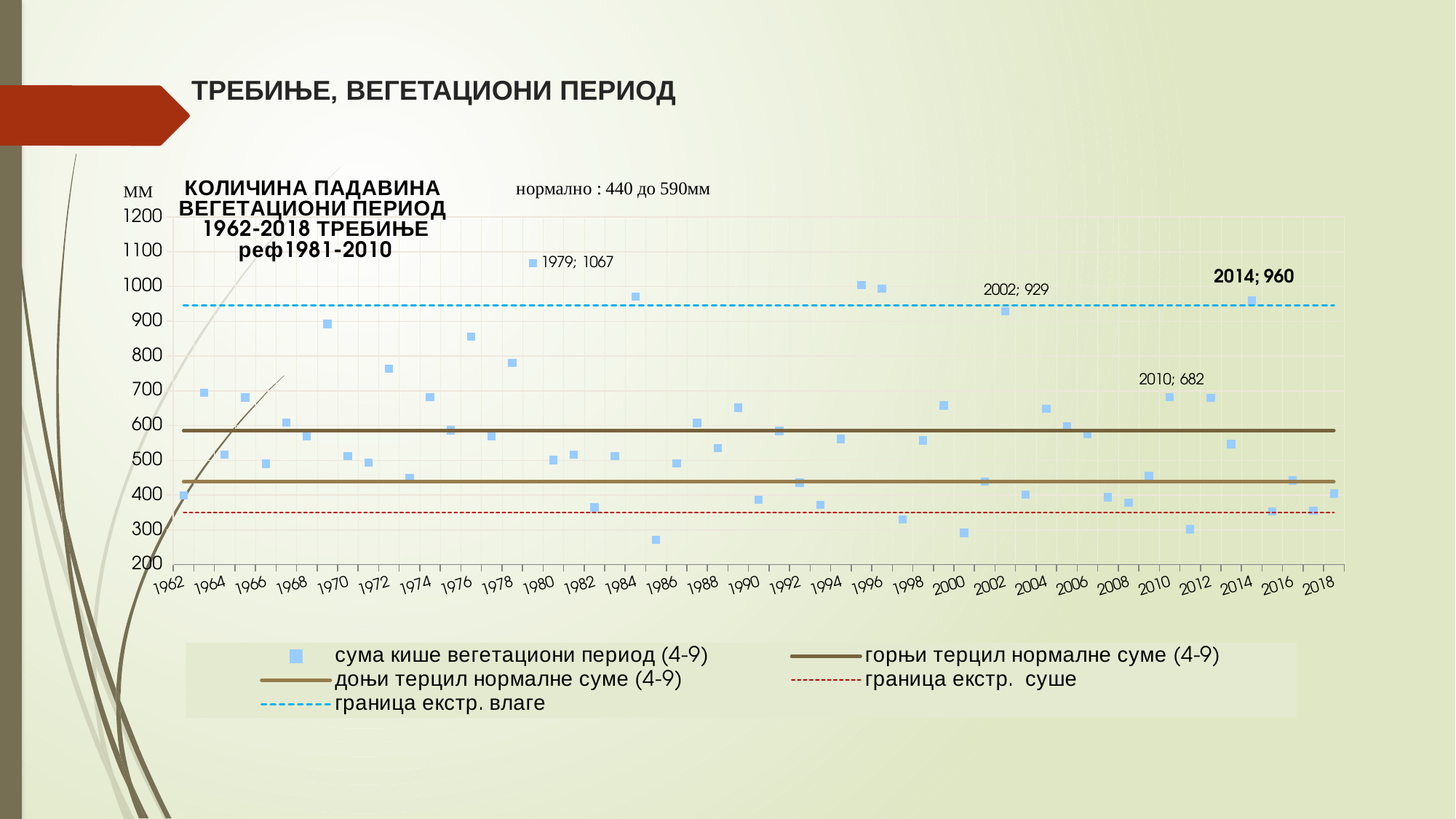

# ТРЕБИЊЕ, ВЕГЕТАЦИОНИ ПЕРИОД

### Chart: КОЛИЧИНА ПАДАВИНА
ВЕГЕТАЦИОНИ ПЕРИОД
1962-2018 ТРЕБИЊЕ
реф1981-2010

| Category | сума кише вегетациони период (4-9) | горњи терцил нормалне суме (4-9) | доњи терцил нормалне суме (4-9) | граница екстр.  суше | граница екстр. влаге |
|---|---|---|---|---|---|
| 1962 | 399.0 | 585.87875 | 438.55217999999996 | 350.86699999999996 | 945.158 |
| 1963 | 694.0 | 585.87875 | 438.55217999999996 | 350.86699999999996 | 945.158 |
| 1964 | 517.0 | 585.87875 | 438.55217999999996 | 350.86699999999996 | 945.158 |
| 1965 | 681.0 | 585.87875 | 438.55217999999996 | 350.86699999999996 | 945.158 |
| 1966 | 490.0 | 585.87875 | 438.55217999999996 | 350.86699999999996 | 945.158 |
| 1967 | 609.0 | 585.87875 | 438.55217999999996 | 350.86699999999996 | 945.158 |
| 1968 | 570.0 | 585.87875 | 438.55217999999996 | 350.86699999999996 | 945.158 |
| 1969 | 892.0 | 585.87875 | 438.55217999999996 | 350.86699999999996 | 945.158 |
| 1970 | 512.0 | 585.87875 | 438.55217999999996 | 350.86699999999996 | 945.158 |
| 1971 | 494.0 | 585.87875 | 438.55217999999996 | 350.86699999999996 | 945.158 |
| 1972 | 763.0 | 585.87875 | 438.55217999999996 | 350.86699999999996 | 945.158 |
| 1973 | 450.0 | 585.87875 | 438.55217999999996 | 350.86699999999996 | 945.158 |
| 1974 | 682.0 | 585.87875 | 438.55217999999996 | 350.86699999999996 | 945.158 |
| 1975 | 587.0 | 585.87875 | 438.55217999999996 | 350.86699999999996 | 945.158 |
| 1976 | 856.0 | 585.87875 | 438.55217999999996 | 350.86699999999996 | 945.158 |
| 1977 | 570.0 | 585.87875 | 438.55217999999996 | 350.86699999999996 | 945.158 |
| 1978 | 780.0 | 585.87875 | 438.55217999999996 | 350.86699999999996 | 945.158 |
| 1979 | 1067.0 | 585.87875 | 438.55217999999996 | 350.86699999999996 | 945.158 |
| 1980 | 501.0 | 585.87875 | 438.55217999999996 | 350.86699999999996 | 945.158 |
| 1981 | 516.9 | 585.87875 | 438.55217999999996 | 350.86699999999996 | 945.158 |
| 1982 | 364.4 | 585.87875 | 438.55217999999996 | 350.86699999999996 | 945.158 |
| 1983 | 512.1999999999999 | 585.87875 | 438.55217999999996 | 350.86699999999996 | 945.158 |
| 1984 | 970.9 | 585.87875 | 438.55217999999996 | 350.86699999999996 | 945.158 |
| 1985 | 271.3 | 585.87875 | 438.55217999999996 | 350.86699999999996 | 945.158 |
| 1986 | 491.4 | 585.87875 | 438.55217999999996 | 350.86699999999996 | 945.158 |
| 1987 | 607.5 | 585.87875 | 438.55217999999996 | 350.86699999999996 | 945.158 |
| 1988 | 535.7 | 585.87875 | 438.55217999999996 | 350.86699999999996 | 945.158 |
| 1989 | 651.2 | 585.87875 | 438.55217999999996 | 350.86699999999996 | 945.158 |
| 1990 | 386.2 | 585.87875 | 438.55217999999996 | 350.86699999999996 | 945.158 |
| 1991 | 584.6 | 585.87875 | 438.55217999999996 | 350.86699999999996 | 945.158 |
| 1992 | 435.49999999999994 | 585.87875 | 438.55217999999996 | 350.86699999999996 | 945.158 |
| 1993 | 371.4 | 585.87875 | 438.55217999999996 | 350.86699999999996 | 945.158 |
| 1994 | 561.0999999999999 | 585.87875 | 438.55217999999996 | 350.86699999999996 | 945.158 |
| 1995 | 1004.76 | 585.87875 | 438.55217999999996 | 350.86699999999996 | 945.158 |
| 1996 | 993.8 | 585.87875 | 438.55217999999996 | 350.86699999999996 | 945.158 |
| 1997 | 329.7 | 585.87875 | 438.55217999999996 | 350.86699999999996 | 945.158 |
| 1998 | 557.7 | 585.87875 | 438.55217999999996 | 350.86699999999996 | 945.158 |
| 1999 | 658.0 | 585.87875 | 438.55217999999996 | 350.86699999999996 | 945.158 |
| 2000 | 291.2 | 585.87875 | 438.55217999999996 | 350.86699999999996 | 945.158 |
| 2001 | 438.9 | 585.87875 | 438.55217999999996 | 350.86699999999996 | 945.158 |
| 2002 | 928.6999999999999 | 585.87875 | 438.55217999999996 | 350.86699999999996 | 945.158 |
| 2003 | 401.8 | 585.87875 | 438.55217999999996 | 350.86699999999996 | 945.158 |
| 2004 | 648.6999999999999 | 585.87875 | 438.55217999999996 | 350.86699999999996 | 945.158 |
| 2005 | 597.0999999999999 | 585.87875 | 438.55217999999996 | 350.86699999999996 | 945.158 |
| 2006 | 575.1 | 585.87875 | 438.55217999999996 | 350.86699999999996 | 945.158 |
| 2007 | 393.7 | 585.87875 | 438.55217999999996 | 350.86699999999996 | 945.158 |
| 2008 | 378.69999999999993 | 585.87875 | 438.55217999999996 | 350.86699999999996 | 945.158 |
| 2009 | 456.1 | 585.87875 | 438.55217999999996 | 350.86699999999996 | 945.158 |
| 2010 | 682.4000000000001 | 585.87875 | 438.55217999999996 | 350.86699999999996 | 945.158 |
| 2011 | 301.9 | 585.87875 | 438.55217999999996 | 350.86699999999996 | 945.158 |
| 2012 | 679.6 | 585.87875 | 438.55217999999996 | 350.86699999999996 | 945.158 |
| 2013 | 547.2 | 585.87875 | 438.55217999999996 | 350.86699999999996 | 945.158 |
| 2014 | 959.5 | 585.87875 | 438.55217999999996 | 350.86699999999996 | 945.158 |
| 2015 | 353.09999999999997 | 585.87875 | 438.55217999999996 | 350.86699999999996 | 945.158 |
| 2016 | 442.40000000000003 | 585.87875 | 438.55217999999996 | 350.86699999999996 | 945.158 |
| 2017 | 355.7 | 585.87875 | 438.55217999999996 | 350.86699999999996 | 945.158 |
| 2018 | 404.56 | 585.87875 | 438.55217999999996 | 350.86699999999996 | 945.158 |